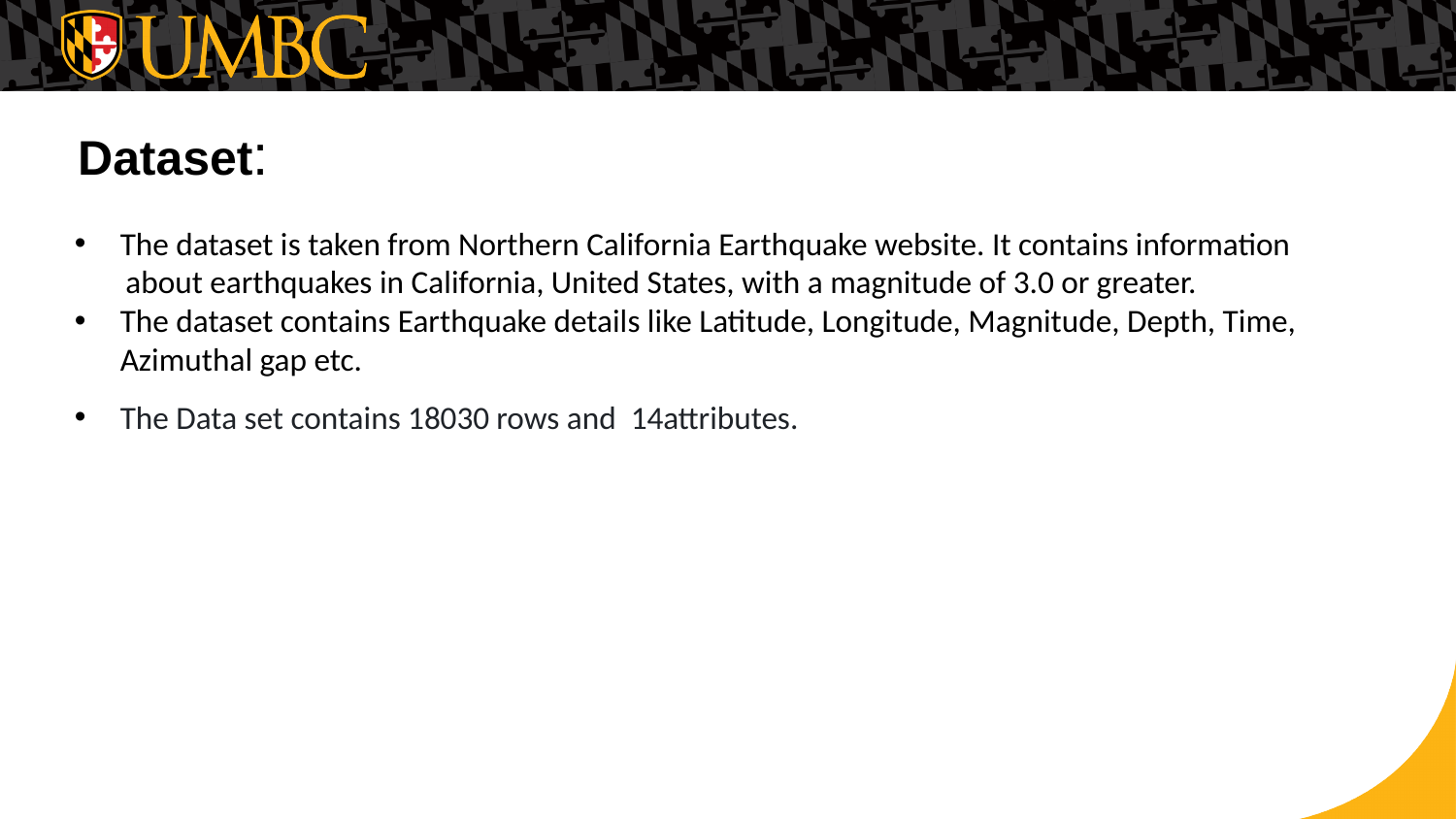

# Dataset:
The dataset is taken from Northern California Earthquake website. It contains information
       about earthquakes in California, United States, with a magnitude of 3.0 or greater.
The dataset contains Earthquake details like Latitude, Longitude, Magnitude, Depth, Time, Azimuthal gap etc.
The Data set contains 18030 rows and  14attributes.